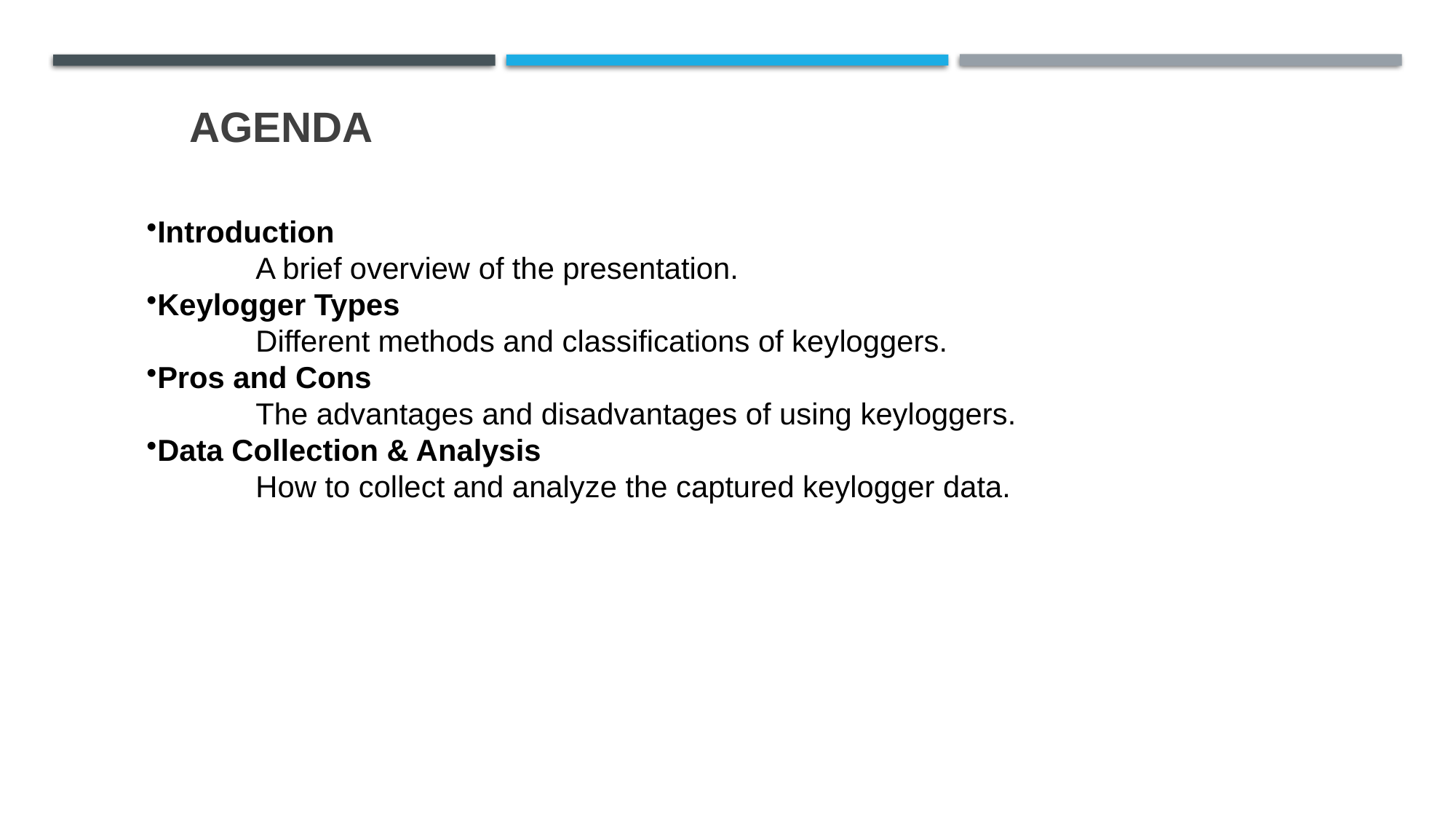

# AGENDA
Introduction
	A brief overview of the presentation.
Keylogger Types
	Different methods and classifications of keyloggers.
Pros and Cons
	The advantages and disadvantages of using keyloggers.
Data Collection & Analysis
	How to collect and analyze the captured keylogger data.